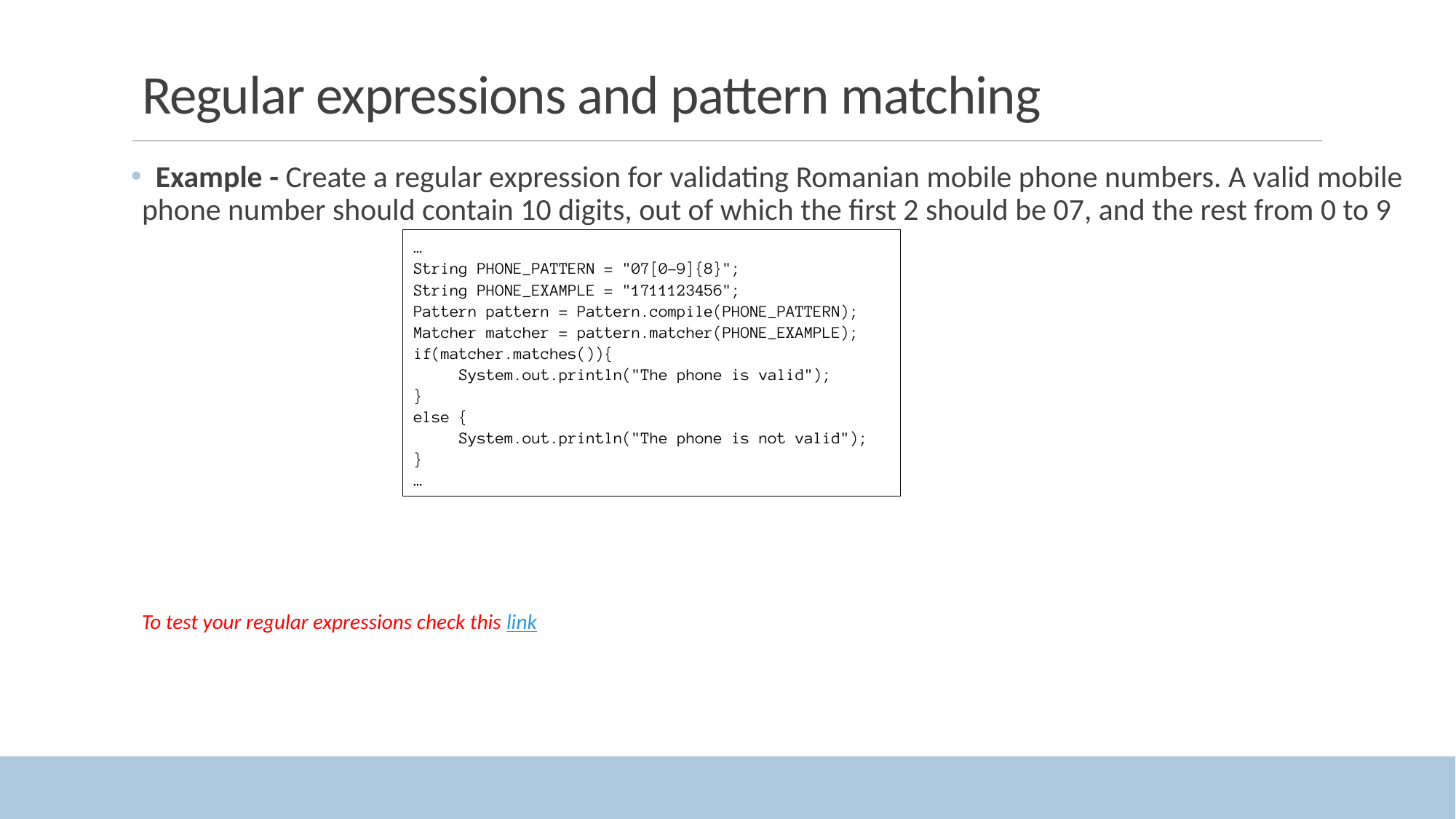

# Regular expressions and pattern matching
  Example - Create a regular expression for validating Romanian mobile phone numbers. A valid mobile phone number should contain 10 digits, out of which the first 2 should be 07, and the rest from 0 to 9

…
String PHONE_PATTERN = "07[0-9]{8}";
String PHONE_EXAMPLE = "1711123456";
Pattern pattern = Pattern.compile(PHONE_PATTERN);
Matcher matcher = pattern.matcher(PHONE_EXAMPLE);
if(matcher.matches()){
     System.out.println("The phone is valid");
}
else {
     System.out.println("The phone is not valid");
}
…
To test your regular expressions check this link